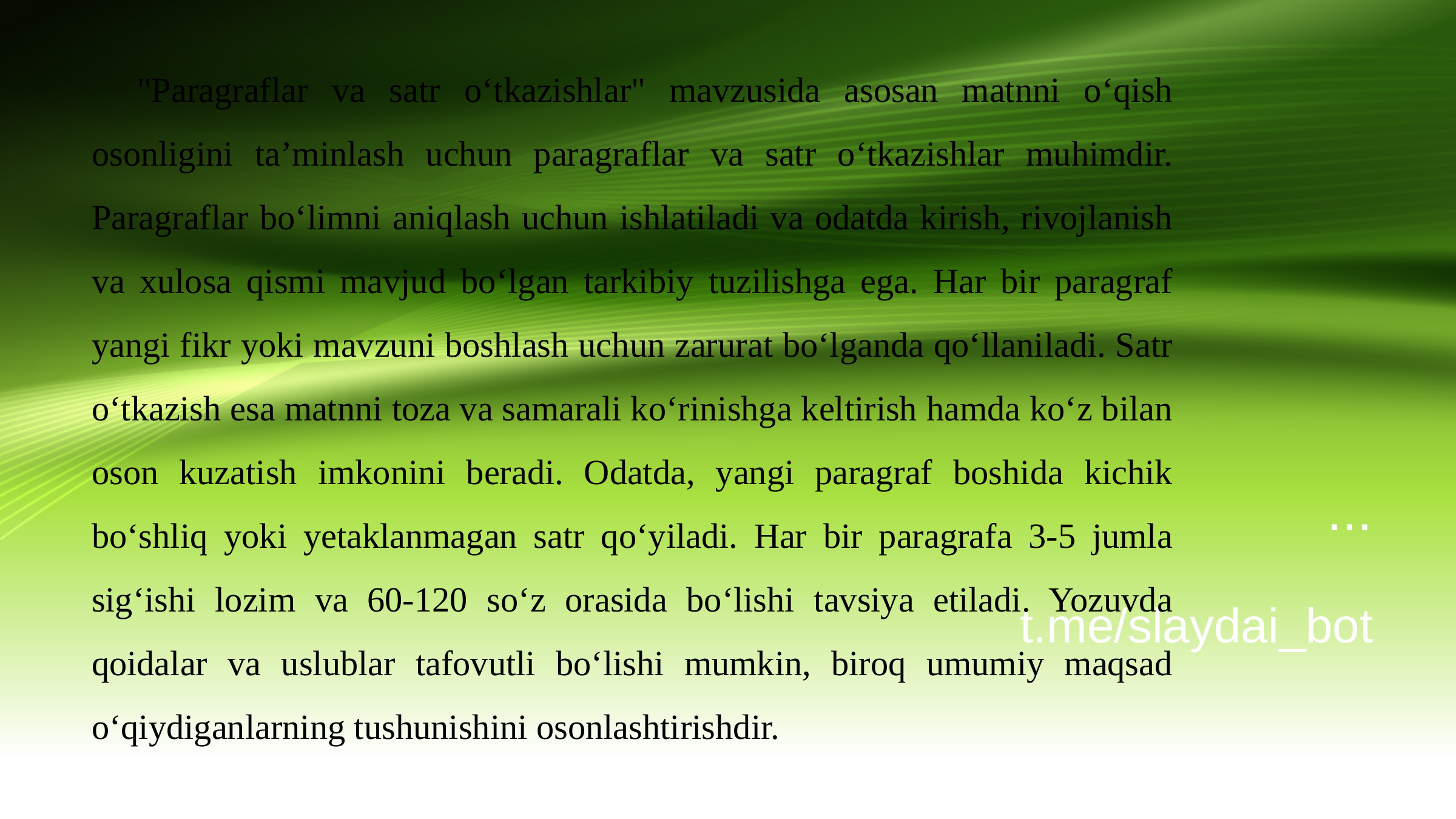

"Paragraflar va satr o‘tkazishlar" mavzusida asosan matnni o‘qish osonligini ta’minlash uchun paragraflar va satr o‘tkazishlar muhimdir. Paragraflar bo‘limni aniqlash uchun ishlatiladi va odatda kirish, rivojlanish va xulosa qismi mavjud bo‘lgan tarkibiy tuzilishga ega. Har bir paragraf yangi fikr yoki mavzuni boshlash uchun zarurat bo‘lganda qo‘llaniladi. Satr o‘tkazish esa matnni toza va samarali ko‘rinishga keltirish hamda ko‘z bilan oson kuzatish imkonini beradi. Odatda, yangi paragraf boshida kichik bo‘shliq yoki yetaklanmagan satr qo‘yiladi. Har bir paragrafa 3-5 jumla sig‘ishi lozim va 60-120 so‘z orasida bo‘lishi tavsiya etiladi. Yozuvda qoidalar va uslublar tafovutli bo‘lishi mumkin, biroq umumiy maqsad o‘qiydiganlarning tushunishini osonlashtirishdir.
# ...
t.me/slaydai_bot